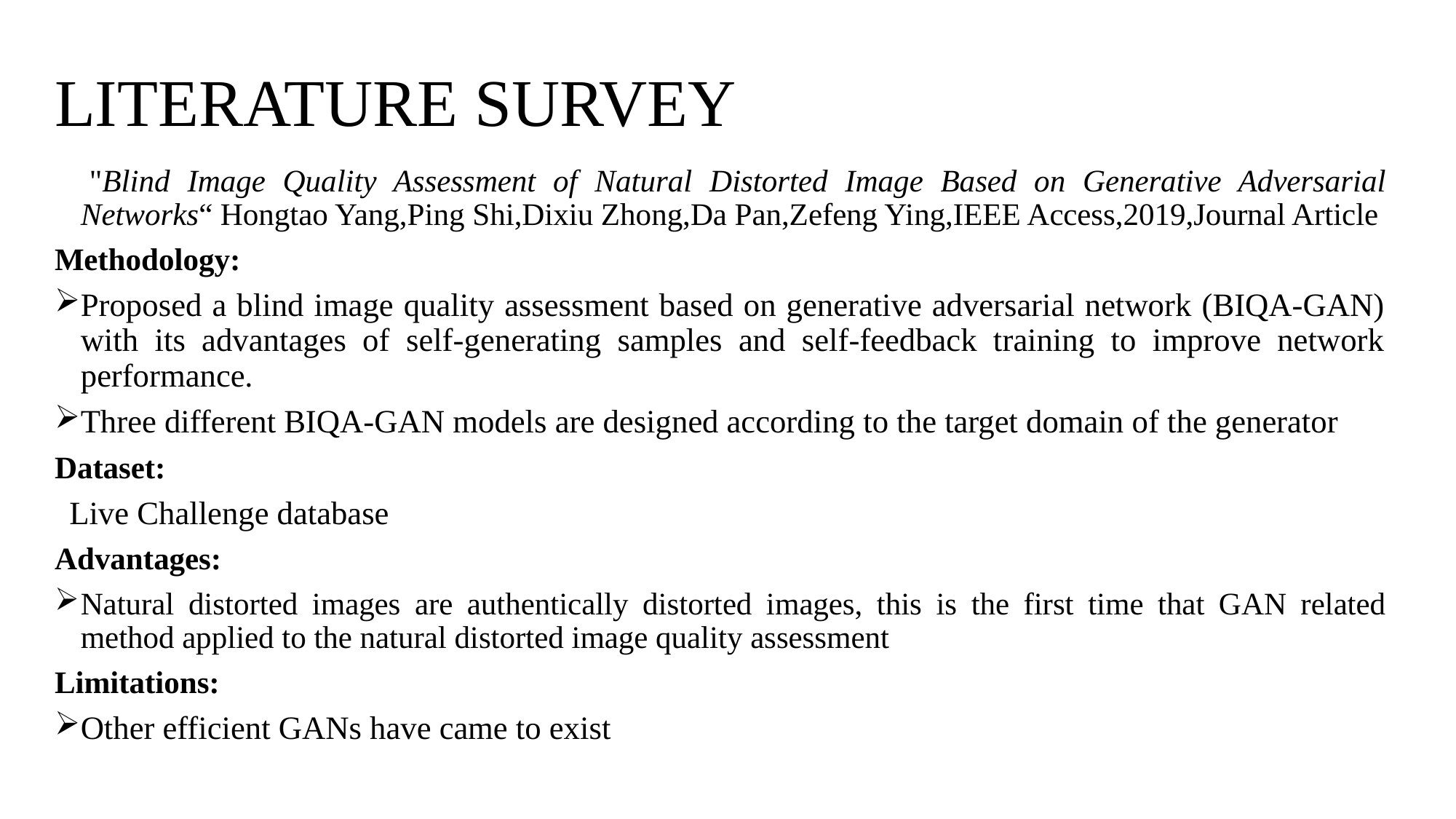

# LITERATURE SURVEY
  "Blind Image Quality Assessment of Natural Distorted Image Based on Generative Adversarial Networks“ Hongtao Yang,Ping Shi,Dixiu Zhong,Da Pan,Zefeng Ying,IEEE Access,2019,Journal Article
Methodology:
Proposed a blind image quality assessment based on generative adversarial network (BIQA-GAN) with its advantages of self-generating samples and self-feedback training to improve network performance.
Three different BIQA-GAN models are designed according to the target domain of the generator
Dataset:
  Live Challenge database
Advantages:
Natural distorted images are authentically distorted images, this is the first time that GAN related method applied to the natural distorted image quality assessment
Limitations:
Other efficient GANs have came to exist